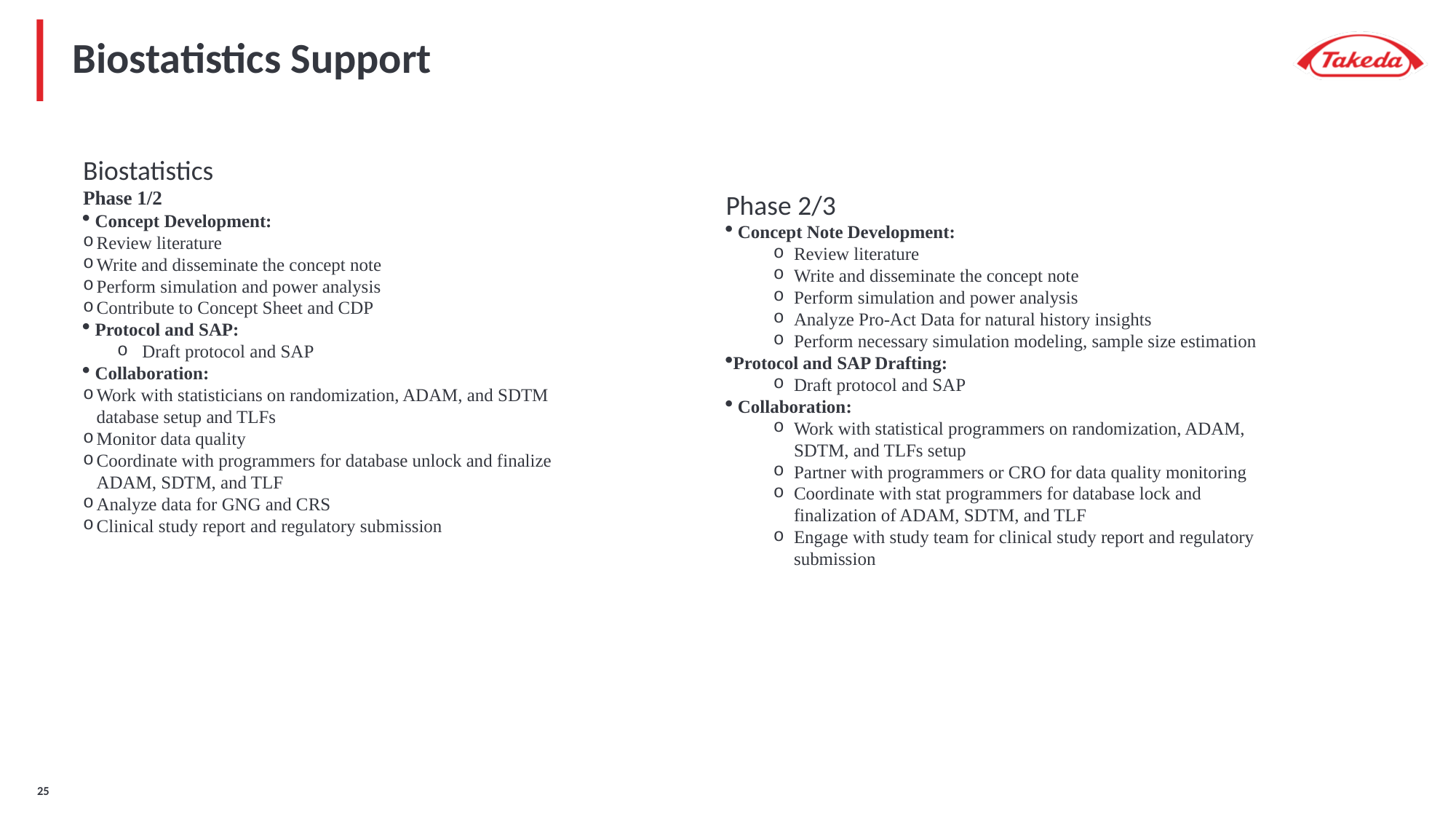

# Biostatistics Support

Biostatistics
Phase 1/2
 Concept Development:
Review literature
Write and disseminate the concept note
Perform simulation and power analysis
Contribute to Concept Sheet and CDP
 Protocol and SAP:
 Draft protocol and SAP
 Collaboration:
Work with statisticians on randomization, ADAM, and SDTM database setup and TLFs
Monitor data quality
Coordinate with programmers for database unlock and finalize ADAM, SDTM, and TLF
Analyze data for GNG and CRS
Clinical study report and regulatory submission

Phase 2/3
 Concept Note Development:
Review literature
Write and disseminate the concept note
Perform simulation and power analysis
Analyze Pro-Act Data for natural history insights
Perform necessary simulation modeling, sample size estimation
Protocol and SAP Drafting:
Draft protocol and SAP
 Collaboration:
Work with statistical programmers on randomization, ADAM, SDTM, and TLFs setup
Partner with programmers or CRO for data quality monitoring
Coordinate with stat programmers for database lock and finalization of ADAM, SDTM, and TLF
Engage with study team for clinical study report and regulatory submission
25